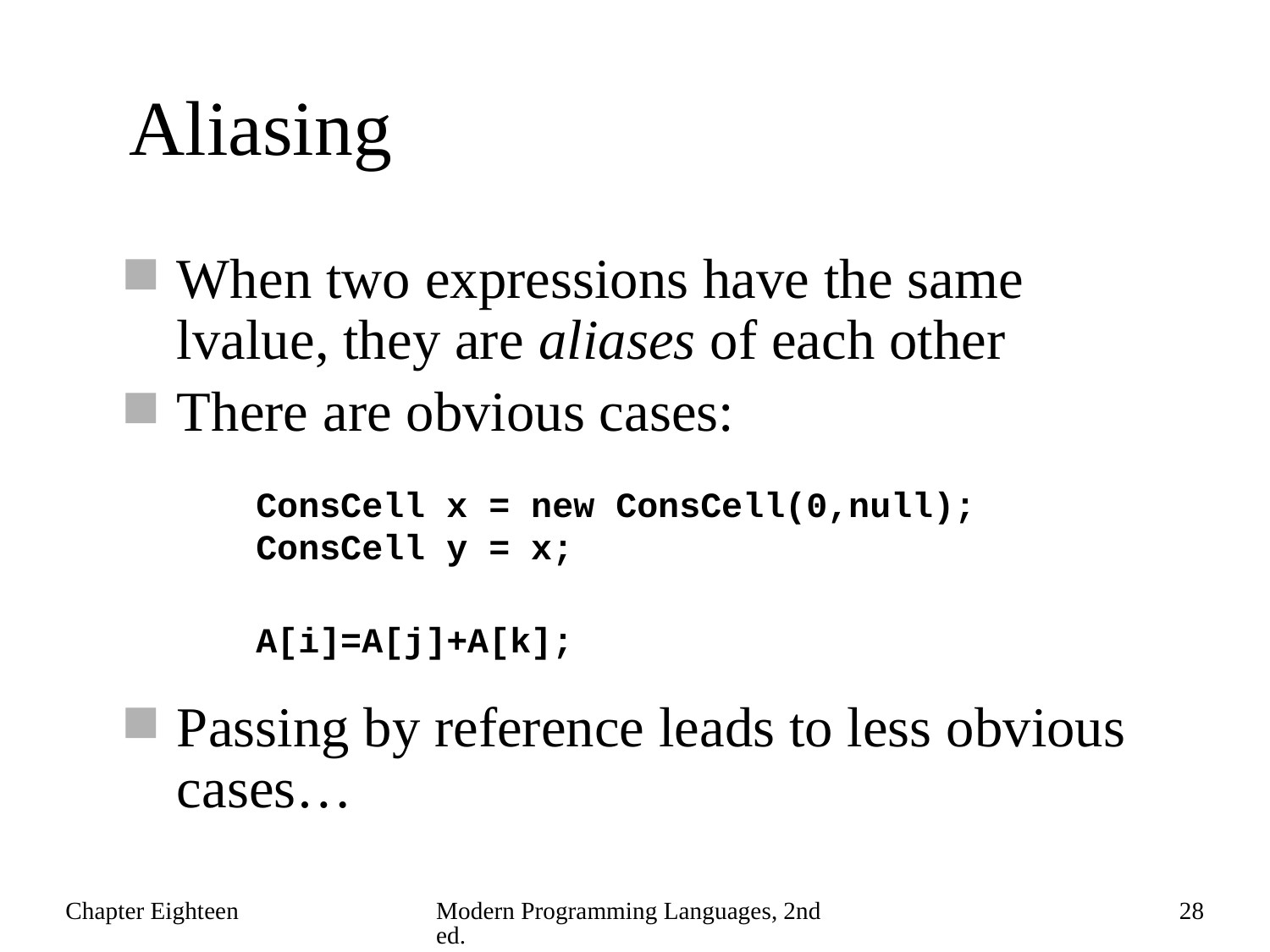

# Aliasing
When two expressions have the same lvalue, they are aliases of each other
There are obvious cases:
Passing by reference leads to less obvious cases…
ConsCell x = new ConsCell(0,null);
ConsCell y = x;
A[i]=A[j]+A[k];
Chapter Eighteen
Modern Programming Languages, 2nd ed.
28